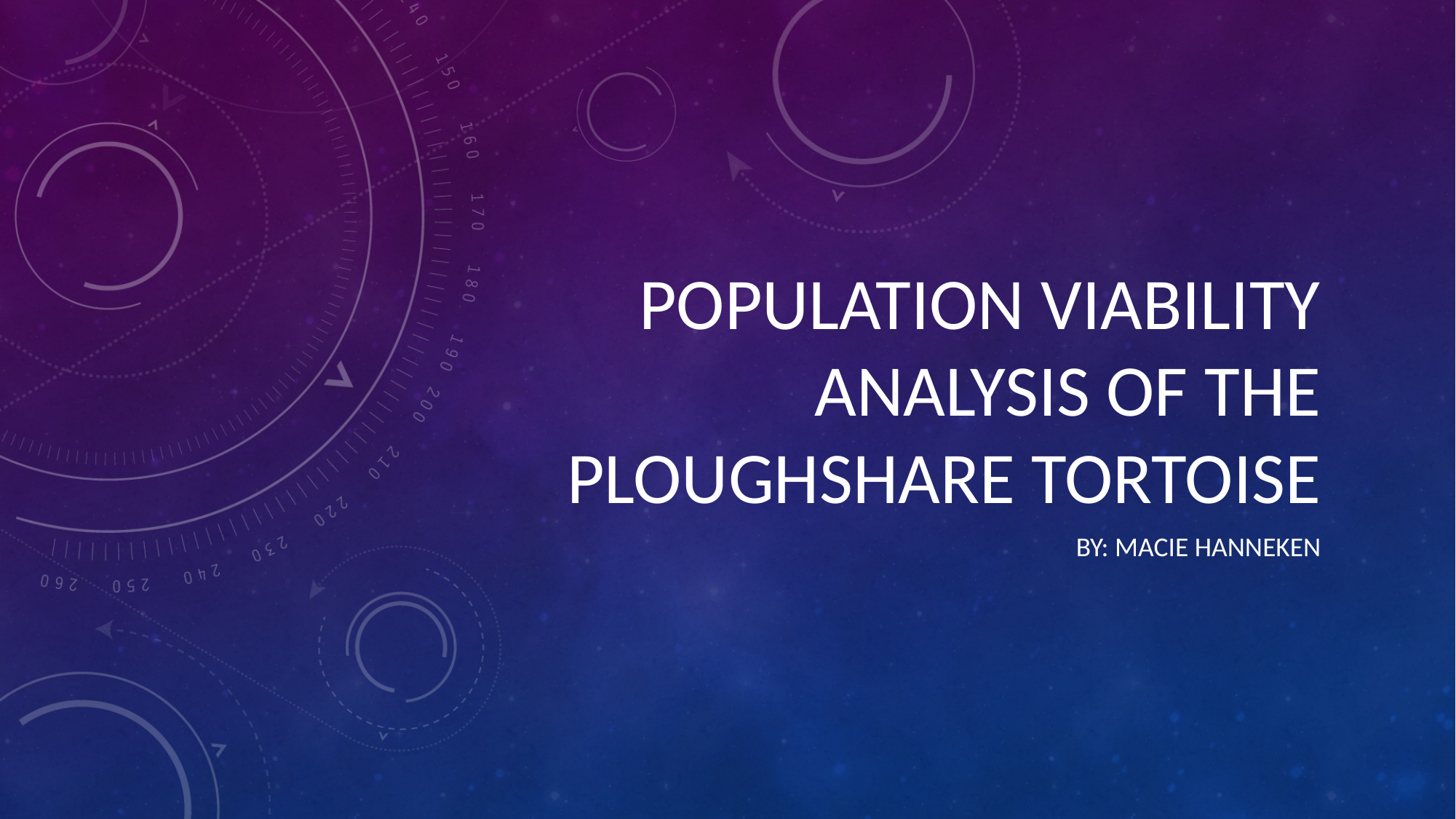

# Population viability analysis of the ploughshare tortoise
By: macie hanneken